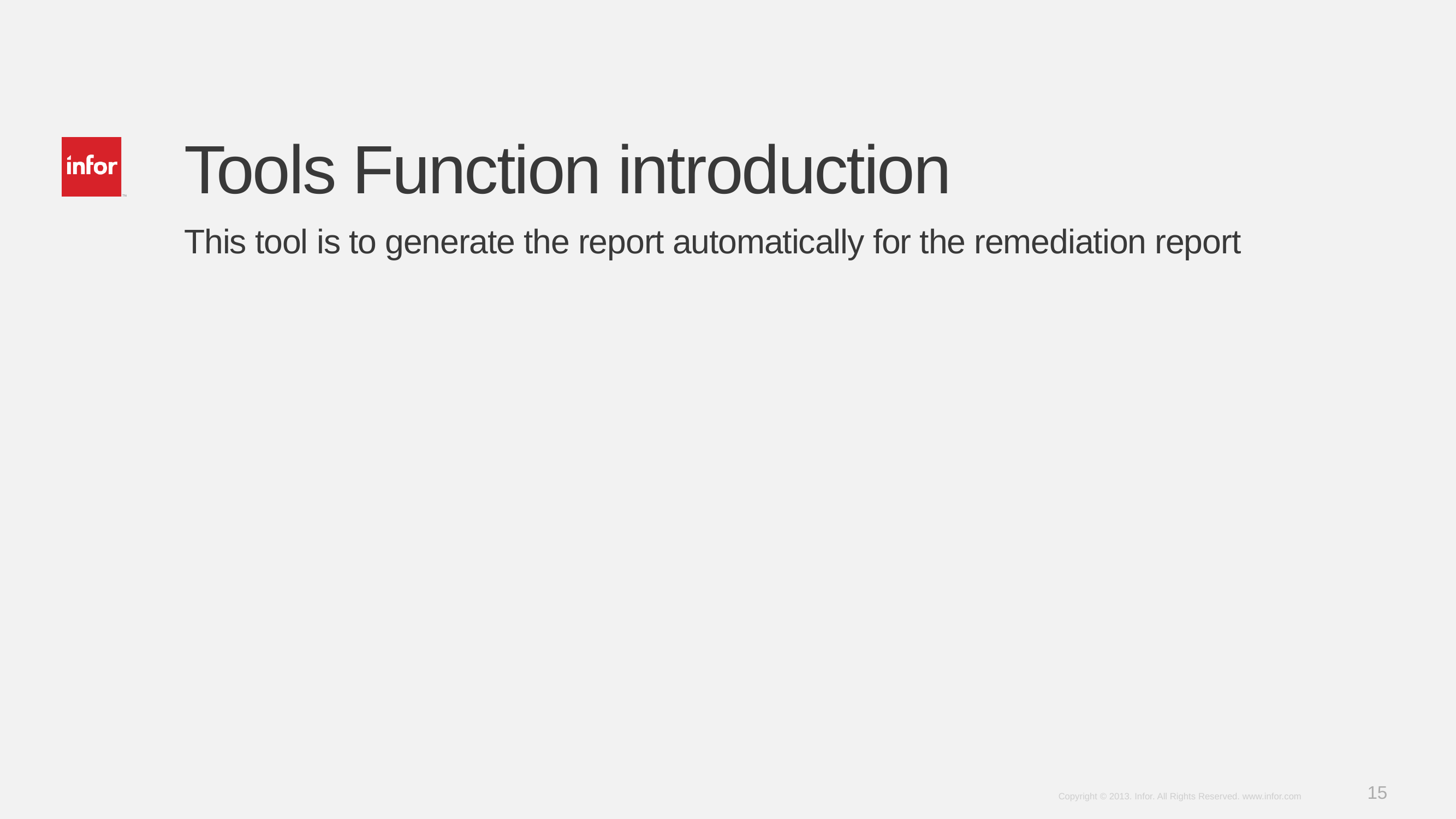

# Tools Function introduction
This tool is to generate the report automatically for the remediation report